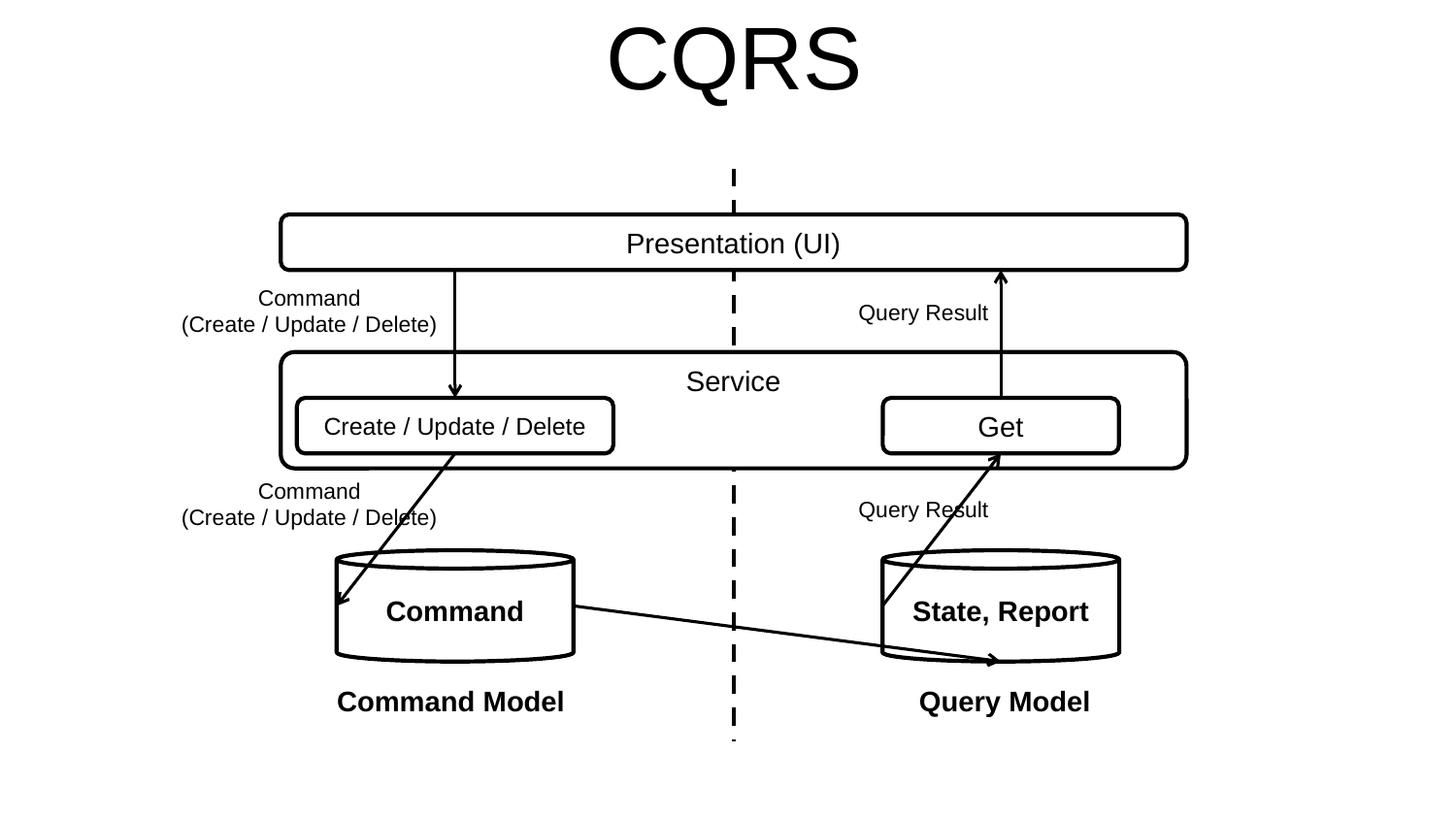

# CQRS
Presentation (UI)
Command
(Create / Update / Delete)
Query Result
Service
Create / Update / Delete
Get
Command
(Create / Update / Delete)
Query Result
Command
State, Report
Command Model
Query Model